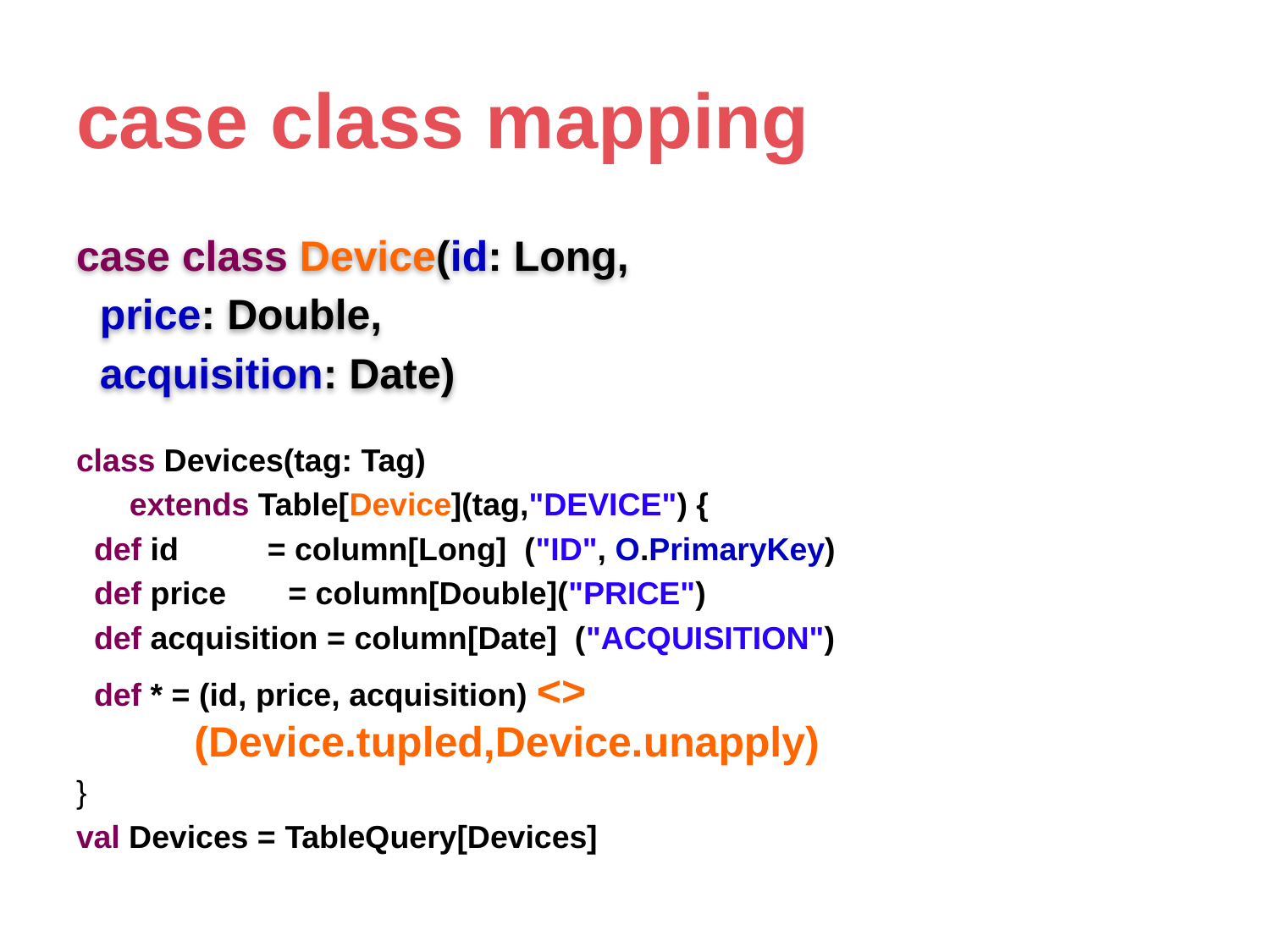

# case class mapping
case class Device(id: Long,
  price: Double,
  acquisition: Date)

class Devices(tag: Tag)
      extends Table[Device](tag,"DEVICE") {
  def id          = column[Long]  ("ID", O.PrimaryKey)
  def price       = column[Double]("PRICE")
  def acquisition = column[Date]  ("ACQUISITION")
  def * = (id, price, acquisition) <>
          (Device.tupled,Device.unapply)
}
val Devices = TableQuery[Devices]